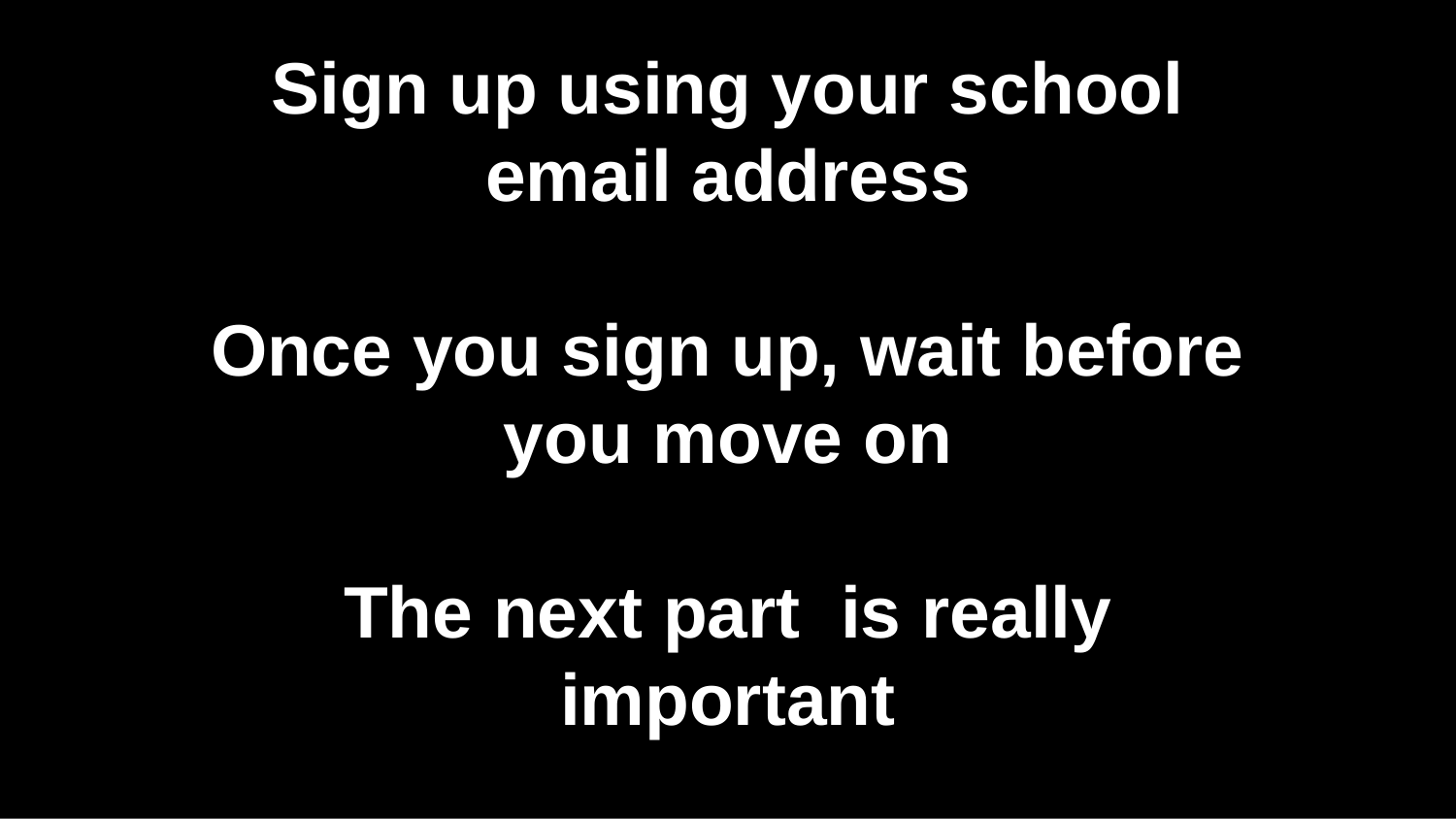

# Sign up using your school email address

Once you sign up, wait before you move on

The next part  is really important